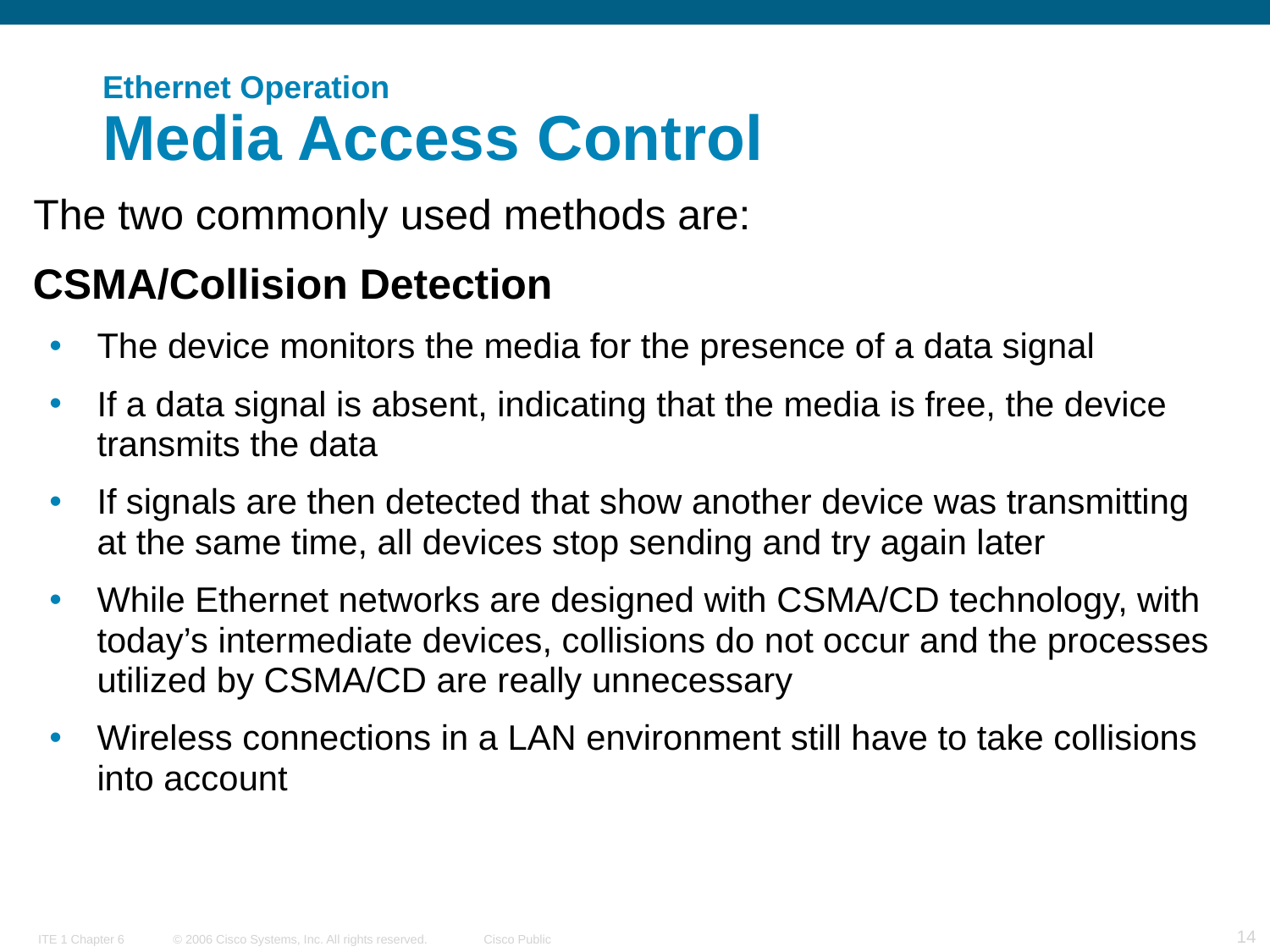

# Ethernet Operation Media Access Control
The two commonly used methods are:
CSMA/Collision Detection
The device monitors the media for the presence of a data signal
If a data signal is absent, indicating that the media is free, the device transmits the data
If signals are then detected that show another device was transmitting at the same time, all devices stop sending and try again later
While Ethernet networks are designed with CSMA/CD technology, with today’s intermediate devices, collisions do not occur and the processes utilized by CSMA/CD are really unnecessary
Wireless connections in a LAN environment still have to take collisions into account